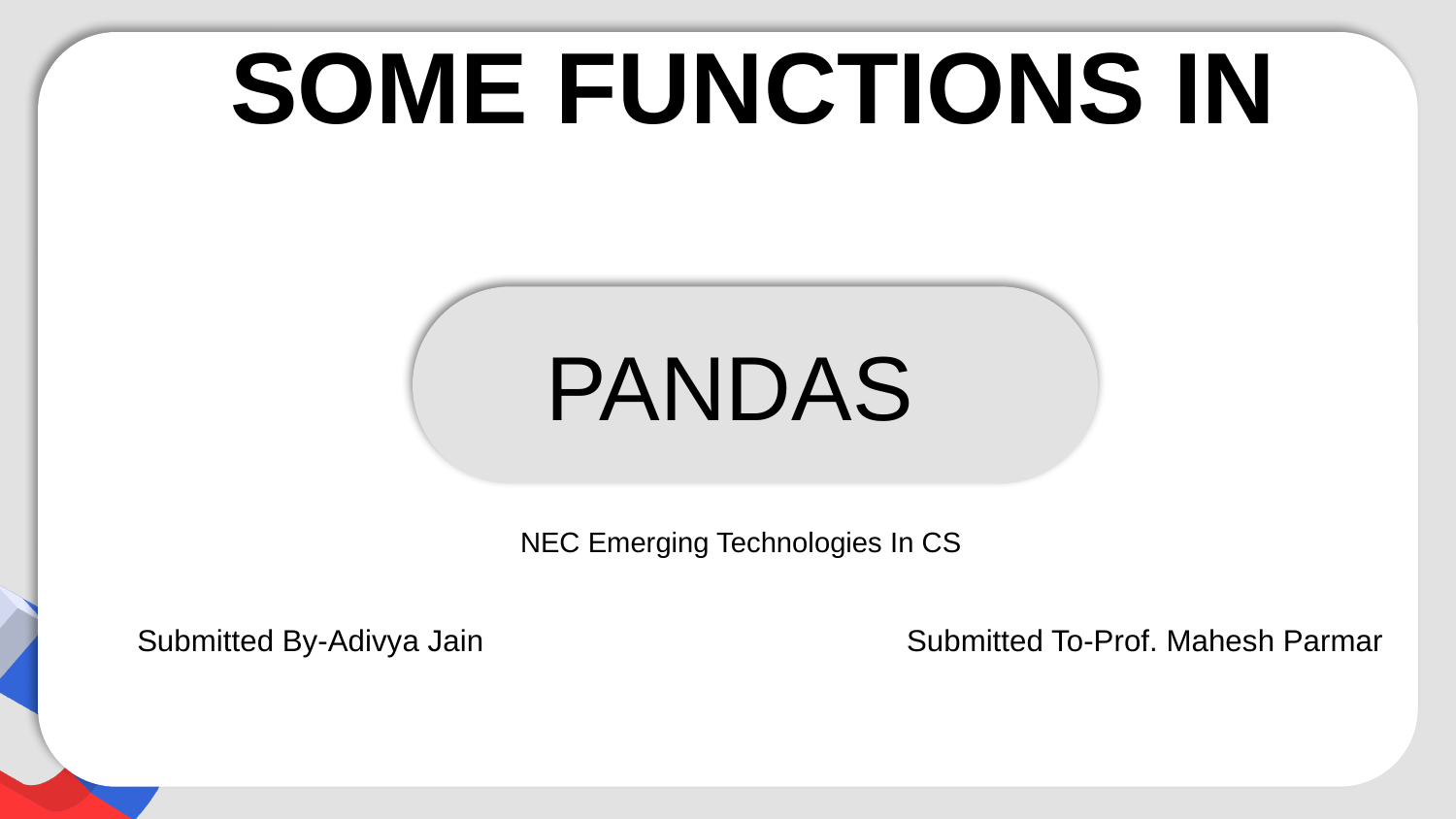

# SOME FUNCTIONS IN

PANDAS
NEC Emerging Technologies In CS
Submitted By-Adivya Jain                                                  Submitted To-Prof. Mahesh Parmar